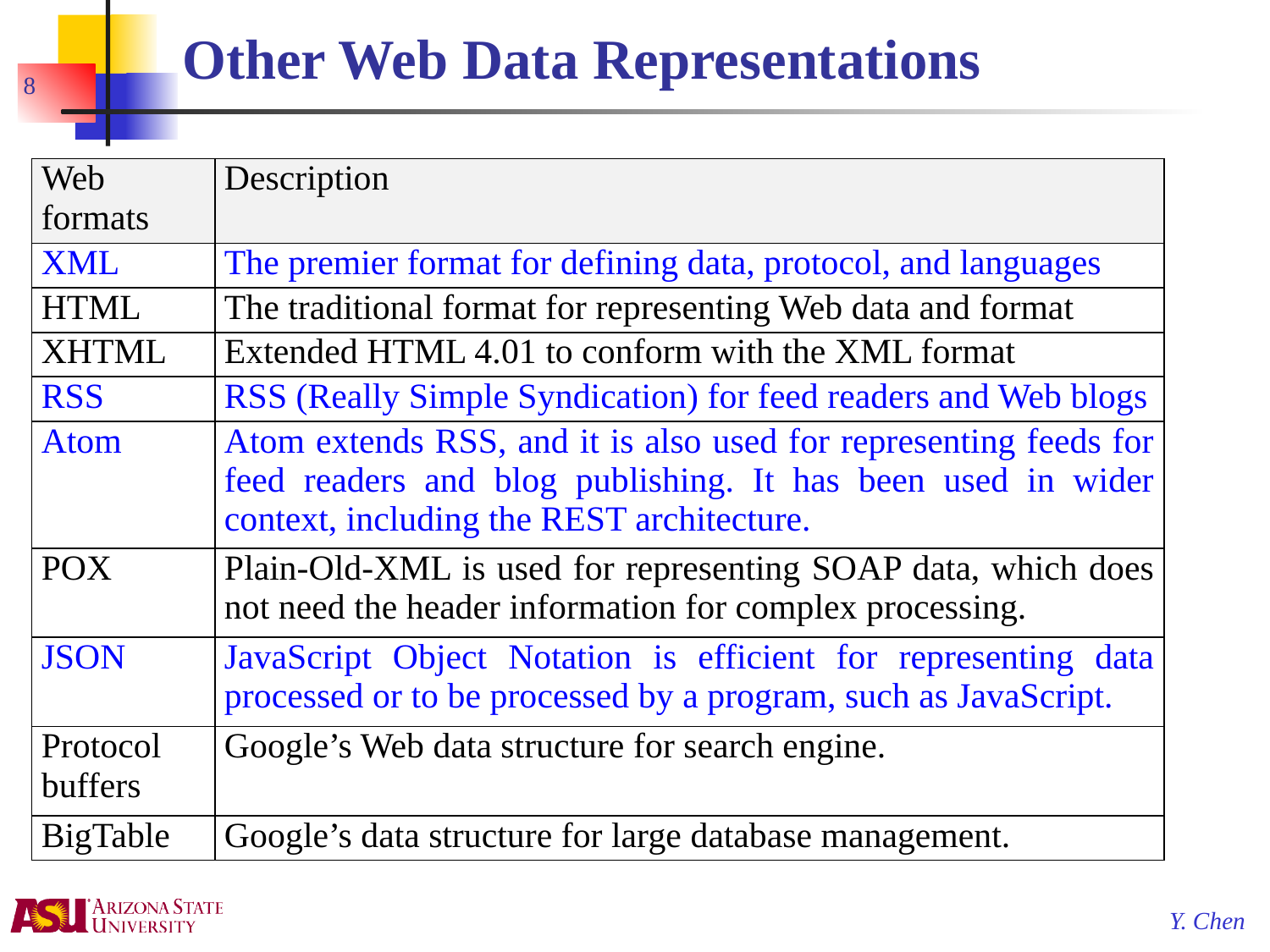

# Other Web Data Representations
8
| Web formats | Description |
| --- | --- |
| XML | The premier format for defining data, protocol, and languages |
| HTML | The traditional format for representing Web data and format |
| XHTML | Extended HTML 4.01 to conform with the XML format |
| RSS | RSS (Really Simple Syndication) for feed readers and Web blogs |
| Atom | Atom extends RSS, and it is also used for representing feeds for feed readers and blog publishing. It has been used in wider context, including the REST architecture. |
| POX | Plain-Old-XML is used for representing SOAP data, which does not need the header information for complex processing. |
| JSON | JavaScript Object Notation is efficient for representing data processed or to be processed by a program, such as JavaScript. |
| Protocol buffers | Google’s Web data structure for search engine. |
| BigTable | Google’s data structure for large database management. |